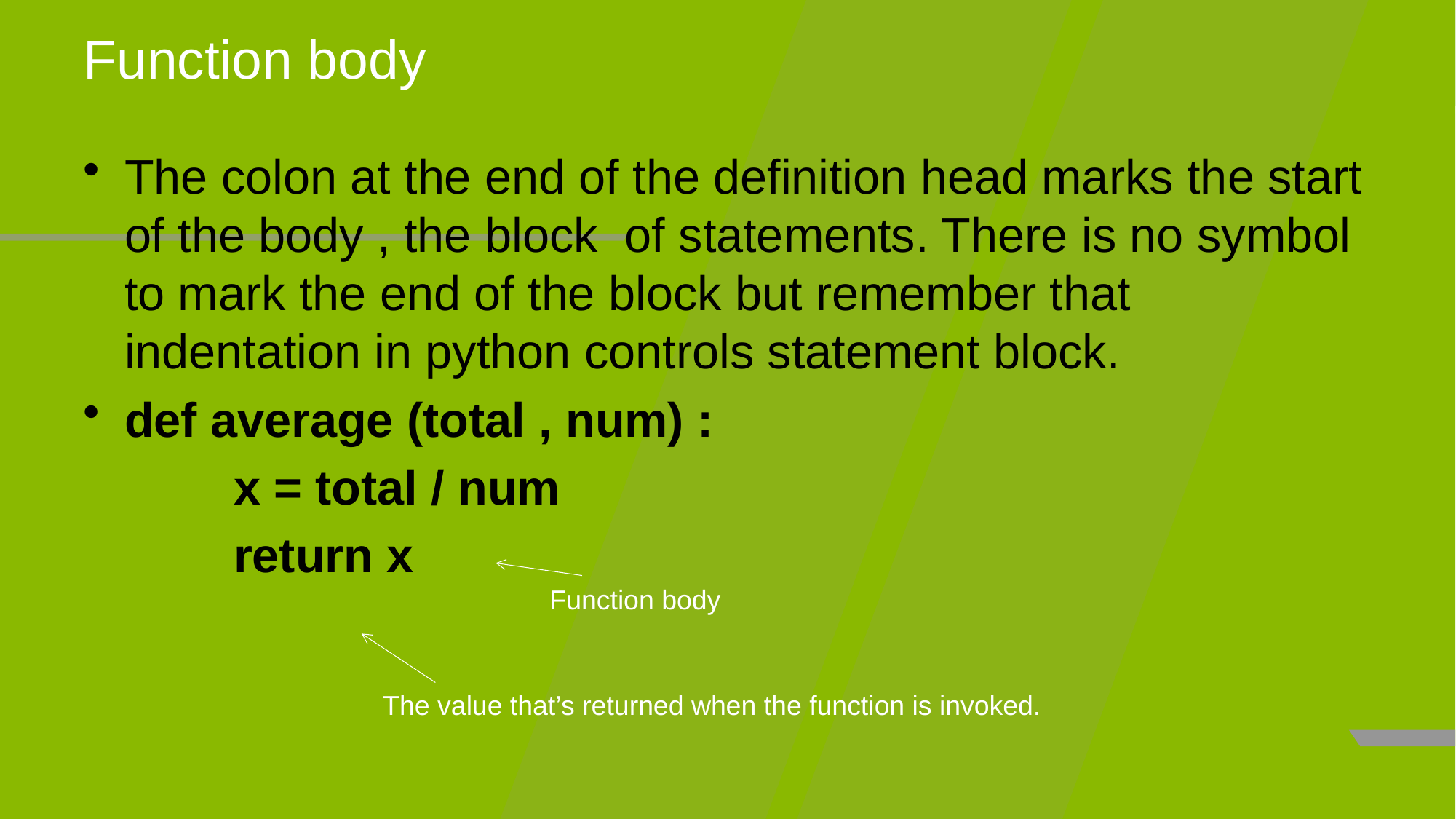

# Function body
The colon at the end of the definition head marks the start of the body , the block  of statements. There is no symbol to mark the end of the block but remember that indentation in python controls statement block.
def average (total , num) :
		x = total / num
		return x
Function body
The value that’s returned when the function is invoked.
7